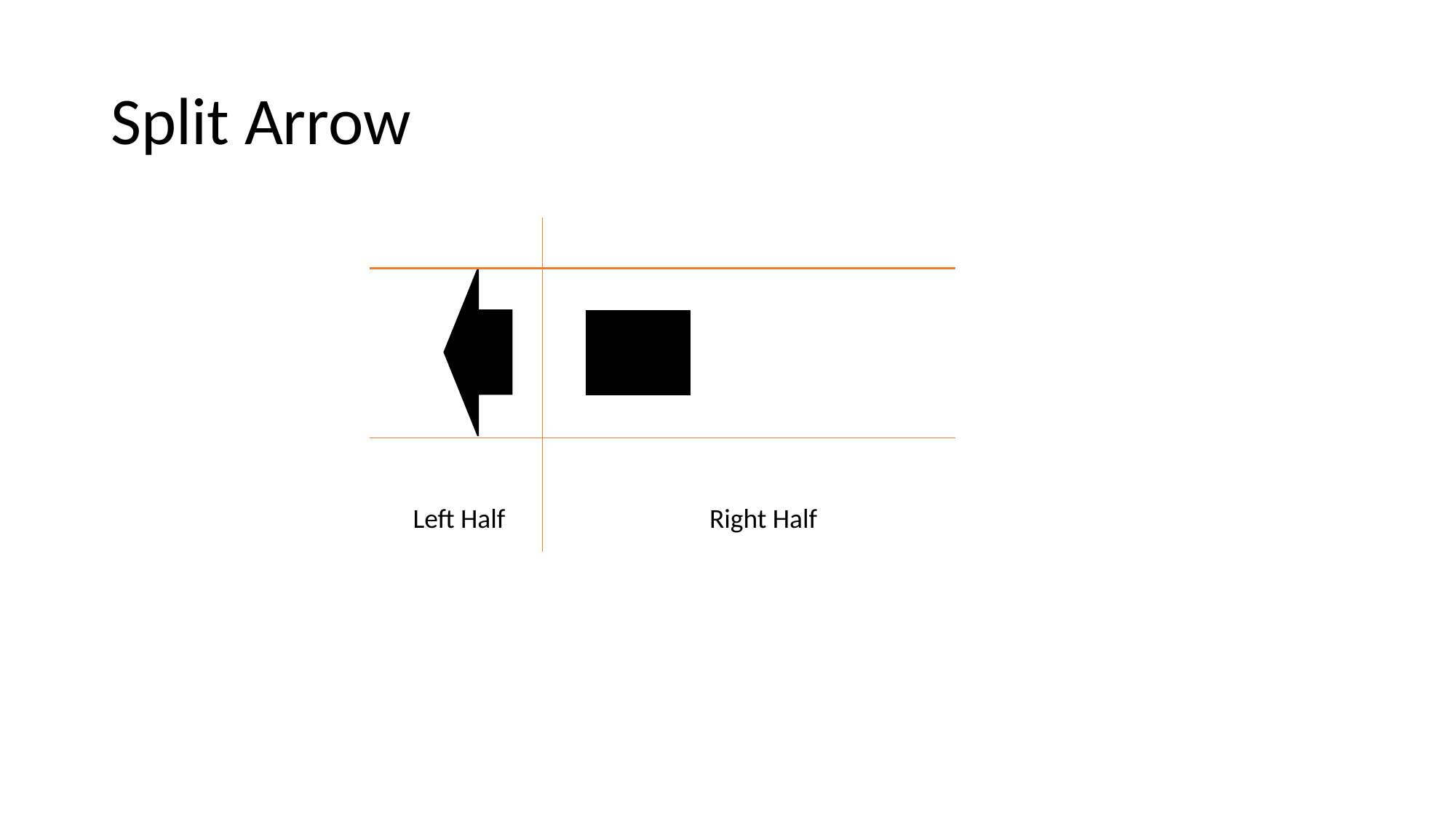

# Split Arrow

Left Half
Right Half